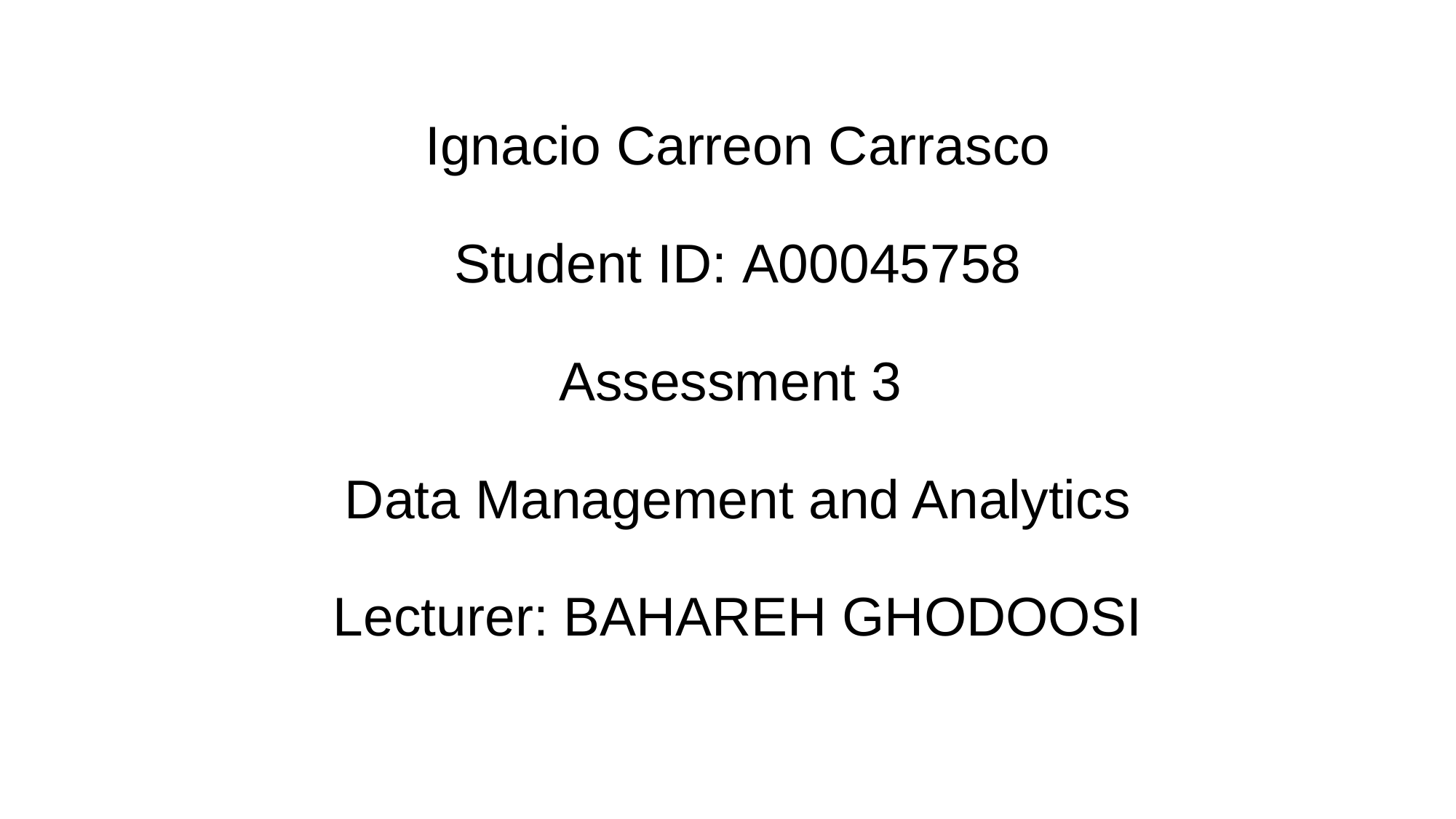

# Ignacio Carreon Carrasco Student ID: A00045758 Assessment 3  Data Management and Analytics Lecturer: BAHAREH GHODOOSI